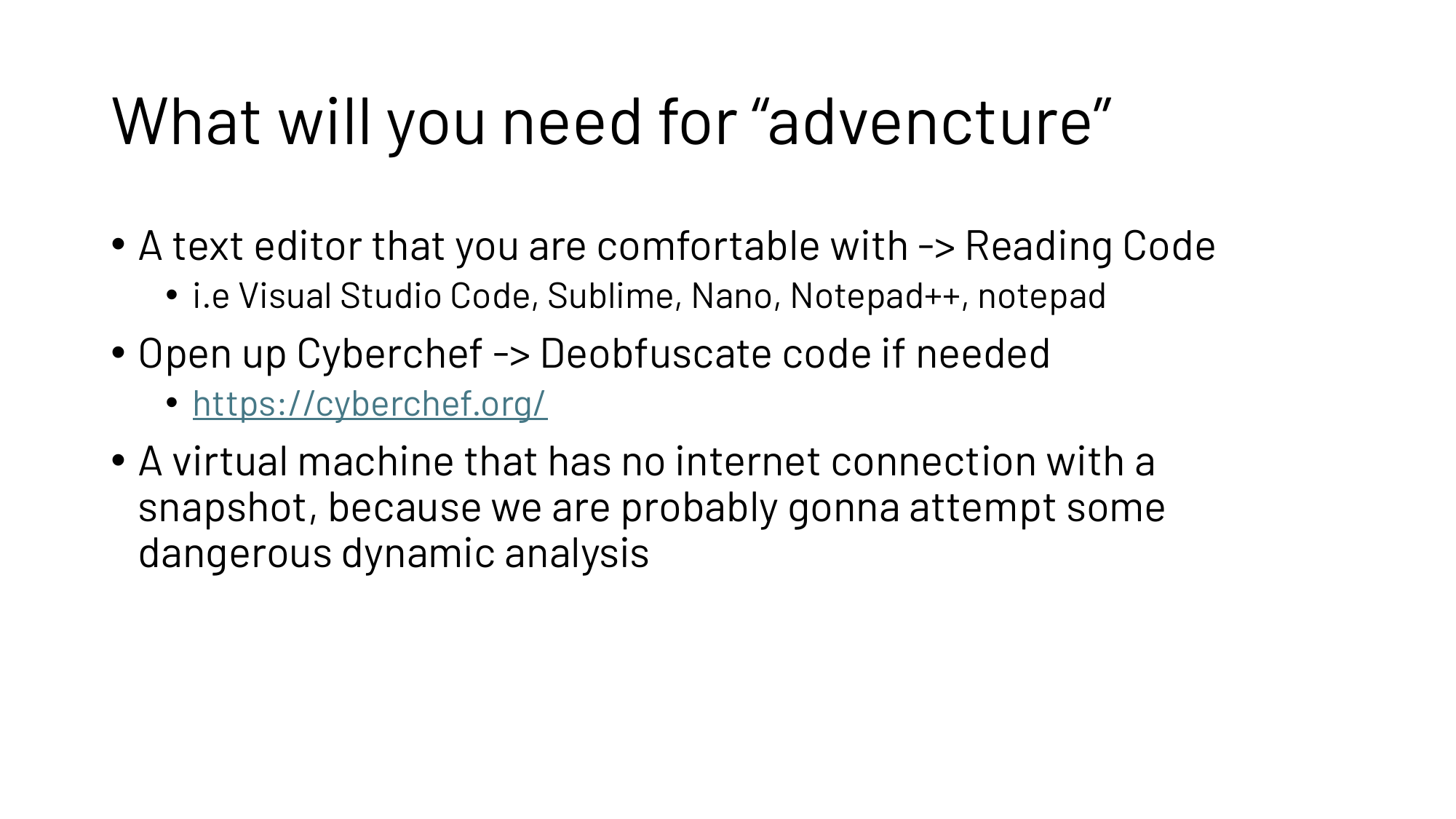

# What will you need for “advencture”
A text editor that you are comfortable with -> Reading Code
i.e Visual Studio Code, Sublime, Nano, Notepad++, notepad
Open up Cyberchef -> Deobfuscate code if needed
https://cyberchef.org/
A virtual machine that has no internet connection with a snapshot, because we are probably gonna attempt some dangerous dynamic analysis